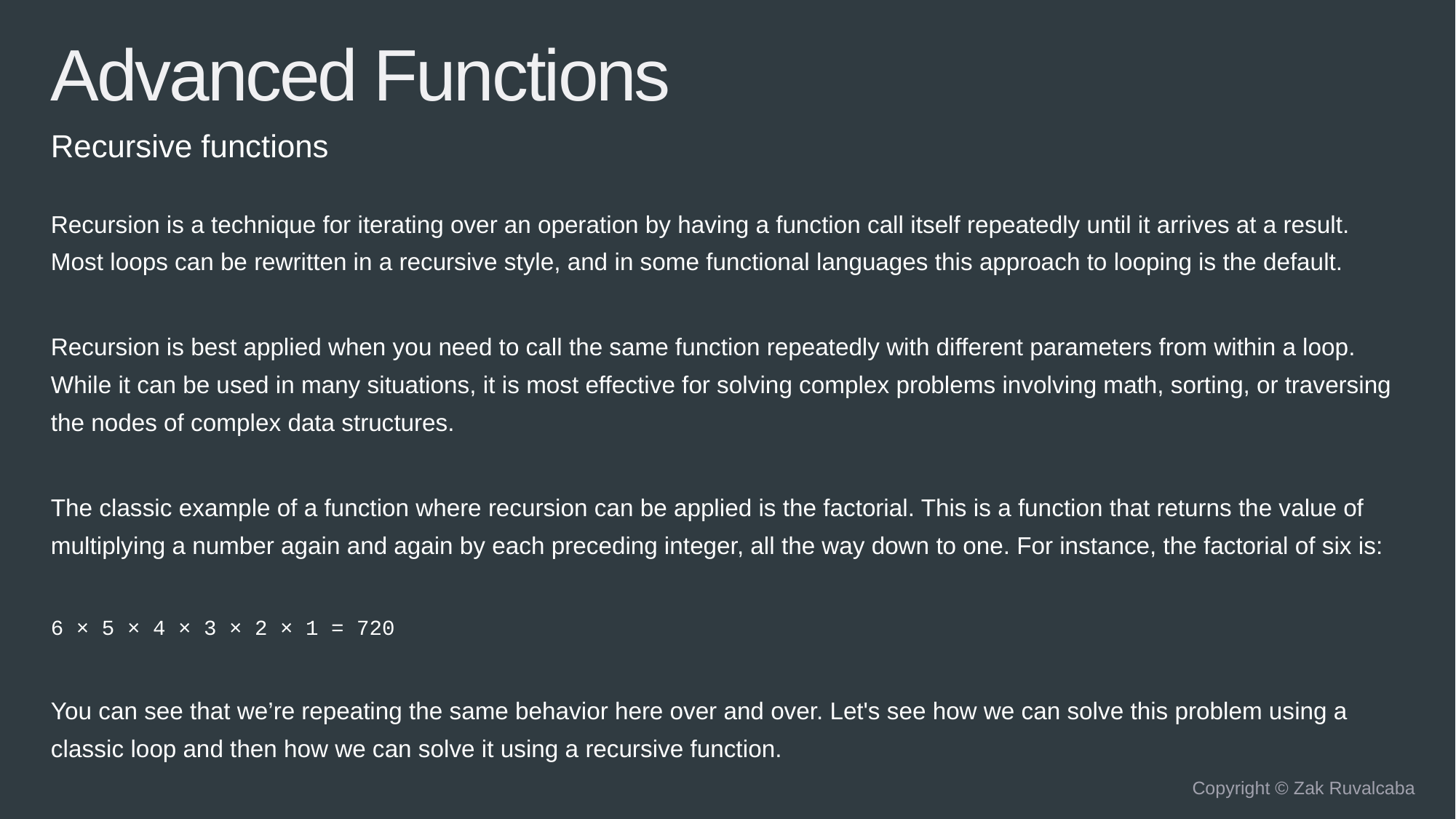

# Advanced Functions
Recursive functions
Recursion is a technique for iterating over an operation by having a function call itself repeatedly until it arrives at a result. Most loops can be rewritten in a recursive style, and in some functional languages this approach to looping is the default.

Recursion is best applied when you need to call the same function repeatedly with different parameters from within a loop. While it can be used in many situations, it is most effective for solving complex problems involving math, sorting, or traversing the nodes of complex data structures.

The classic example of a function where recursion can be applied is the factorial. This is a function that returns the value of multiplying a number again and again by each preceding integer, all the way down to one. For instance, the factorial of six is:

6 × 5 × 4 × 3 × 2 × 1 = 720

You can see that we’re repeating the same behavior here over and over. Let's see how we can solve this problem using a classic loop and then how we can solve it using a recursive function.